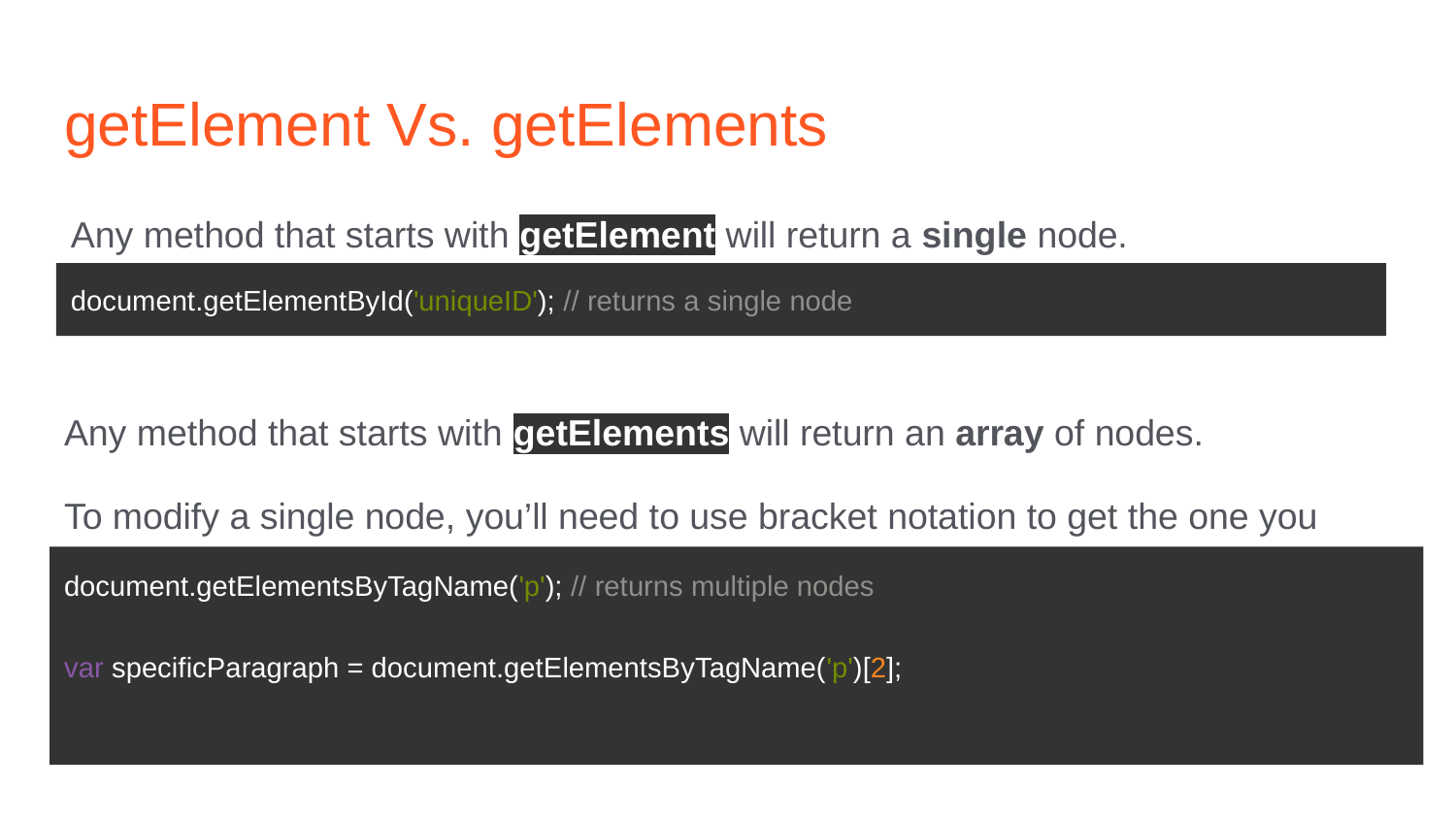

# getElement Vs. getElements
Any method that starts with getElement will return a single node.
document.getElementById('uniqueID'); // returns a single node
Any method that starts with getElements will return an array of nodes.
To modify a single node, you’ll need to use bracket notation to get the one you want.
document.getElementsByTagName('p'); // returns multiple nodes
var specificParagraph = document.getElementsByTagName('p')[2];